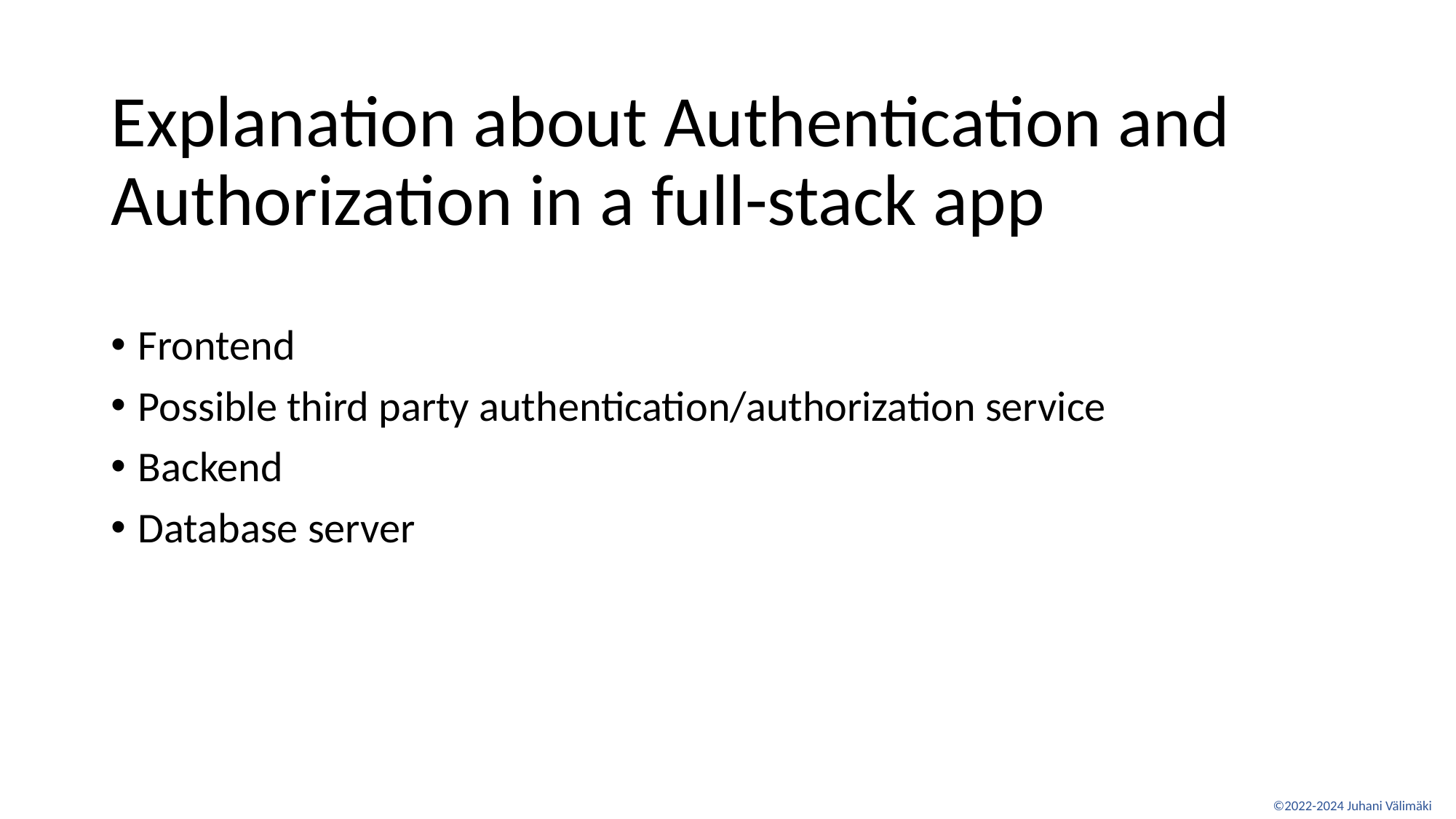

# Explanation about Authentication and Authorization in a full-stack app
Frontend
Possible third party authentication/authorization service
Backend
Database server
©2022-2024 Juhani Välimäki